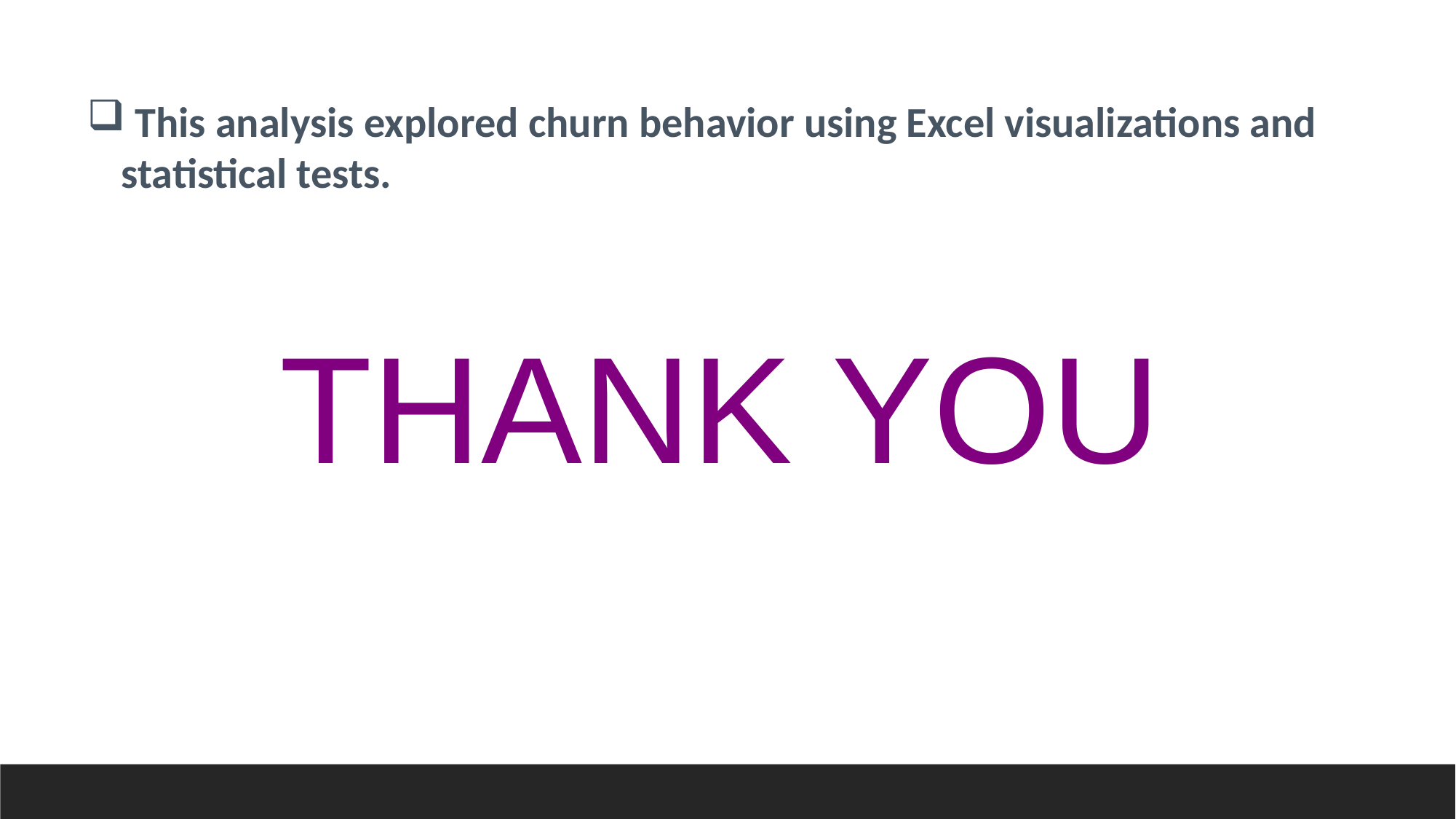

This analysis explored churn behavior using Excel visualizations and statistical tests.
THANK YOU